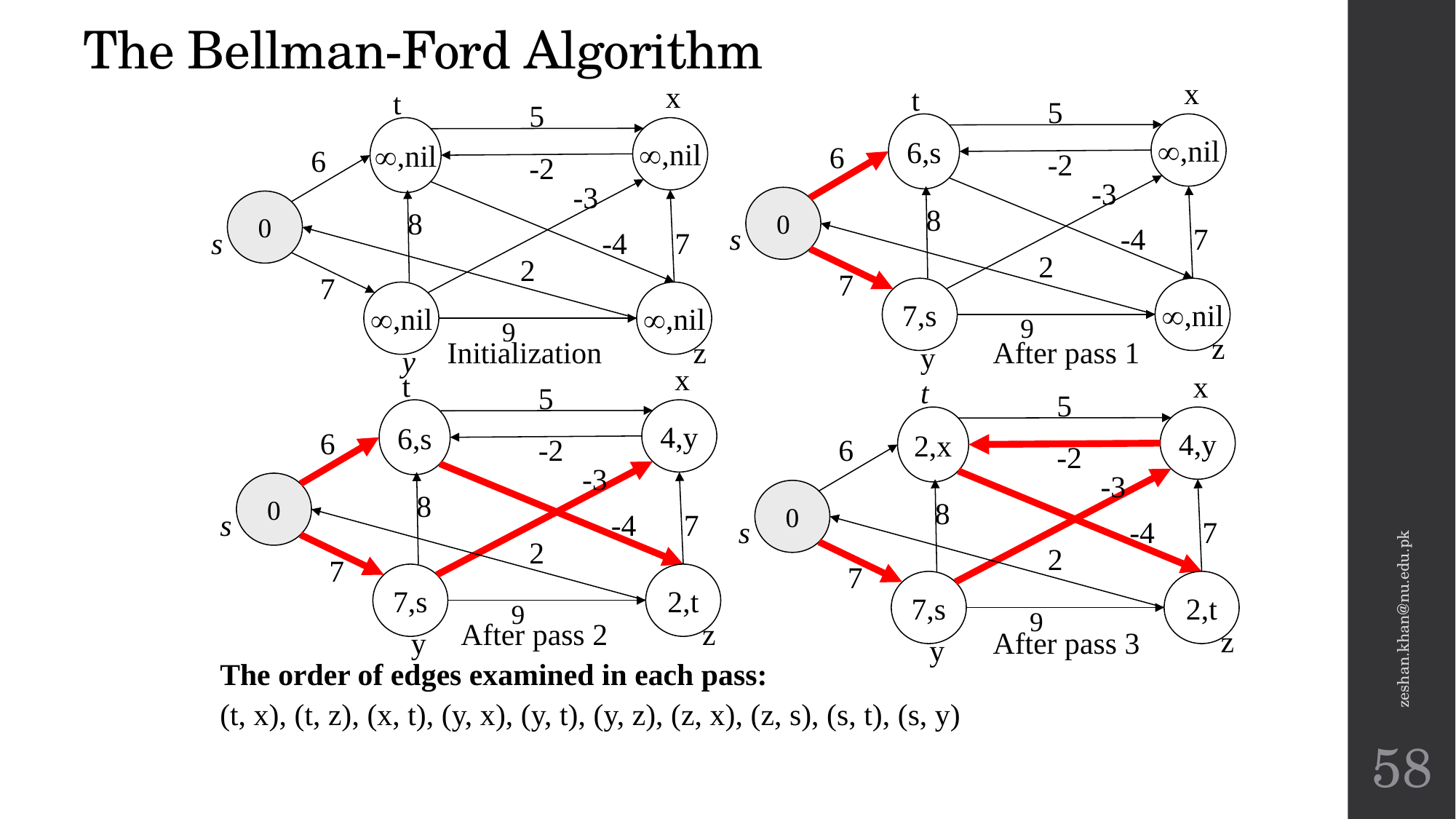

# The Bellman-Ford Algorithm
x
t
5
6,s
∞,nil
6
-2
-3

0
8
s
-4
7
2
7
7,s
∞,nil
9
z
y
x
t
5
∞,nil
∞,nil
6
-2
-3

0
8
s
-4
7
2
7
∞,nil
∞,nil
9
z
y
Initialization
After pass 1
x
t
5
6,s
4,y
6
-2
-3

0
8
s
-4
7
2
7
7,s
2,t
9
z
y
x
t
5
2,x
4,y
6
-2
-3

0
8
s
-4
7
2
7
7,s
2,t
9
z
y
zeshan.khan@nu.edu.pk
After pass 2
After pass 3
The order of edges examined in each pass:
(t, x), (t, z), (x, t), (y, x), (y, t), (y, z), (z, x), (z, s), (s, t), (s, y)
58